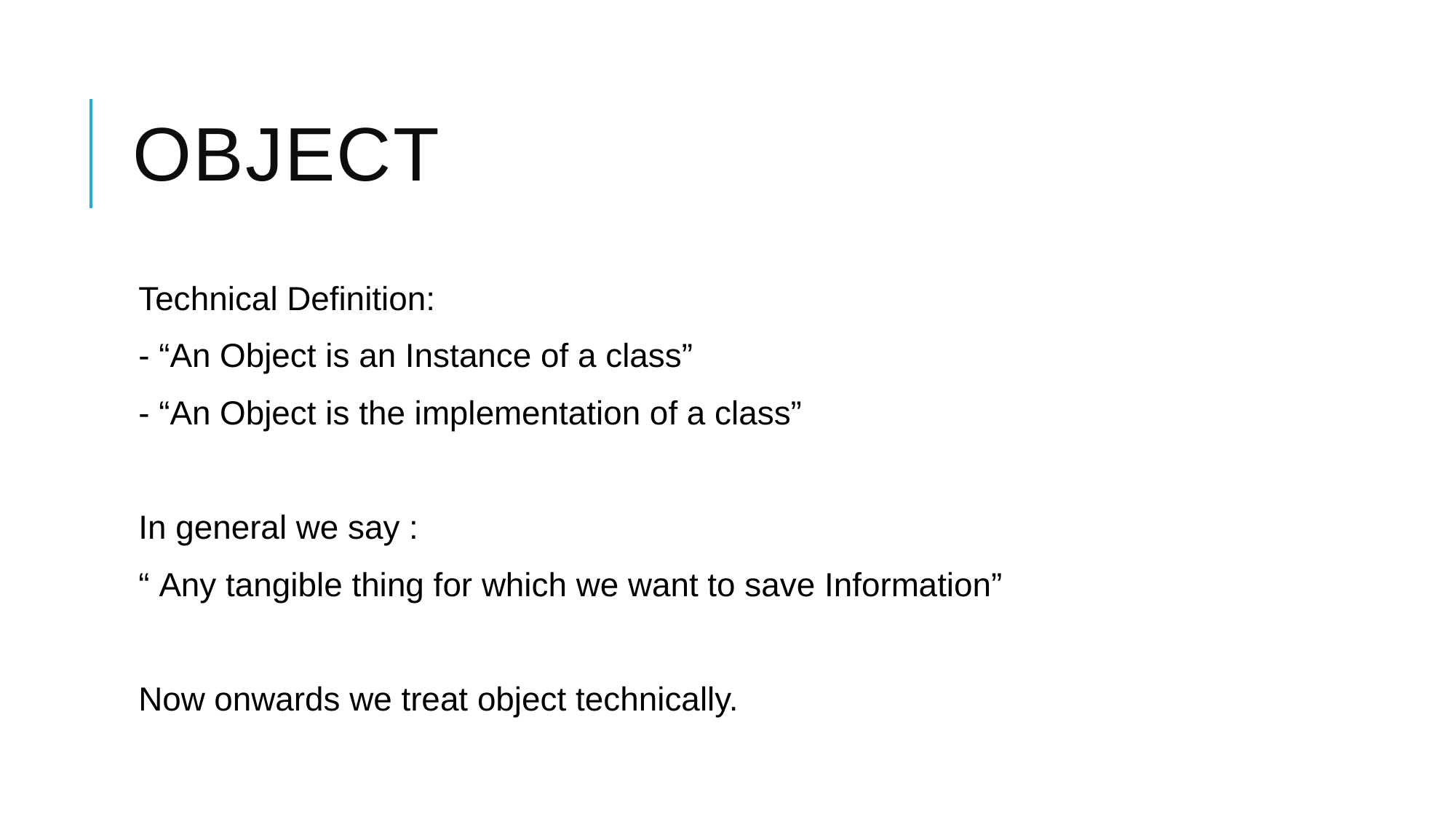

# Object
Technical Definition:
- “An Object is an Instance of a class”
- “An Object is the implementation of a class”

In general we say :
“ Any tangible thing for which we want to save Information”

Now onwards we treat object technically.